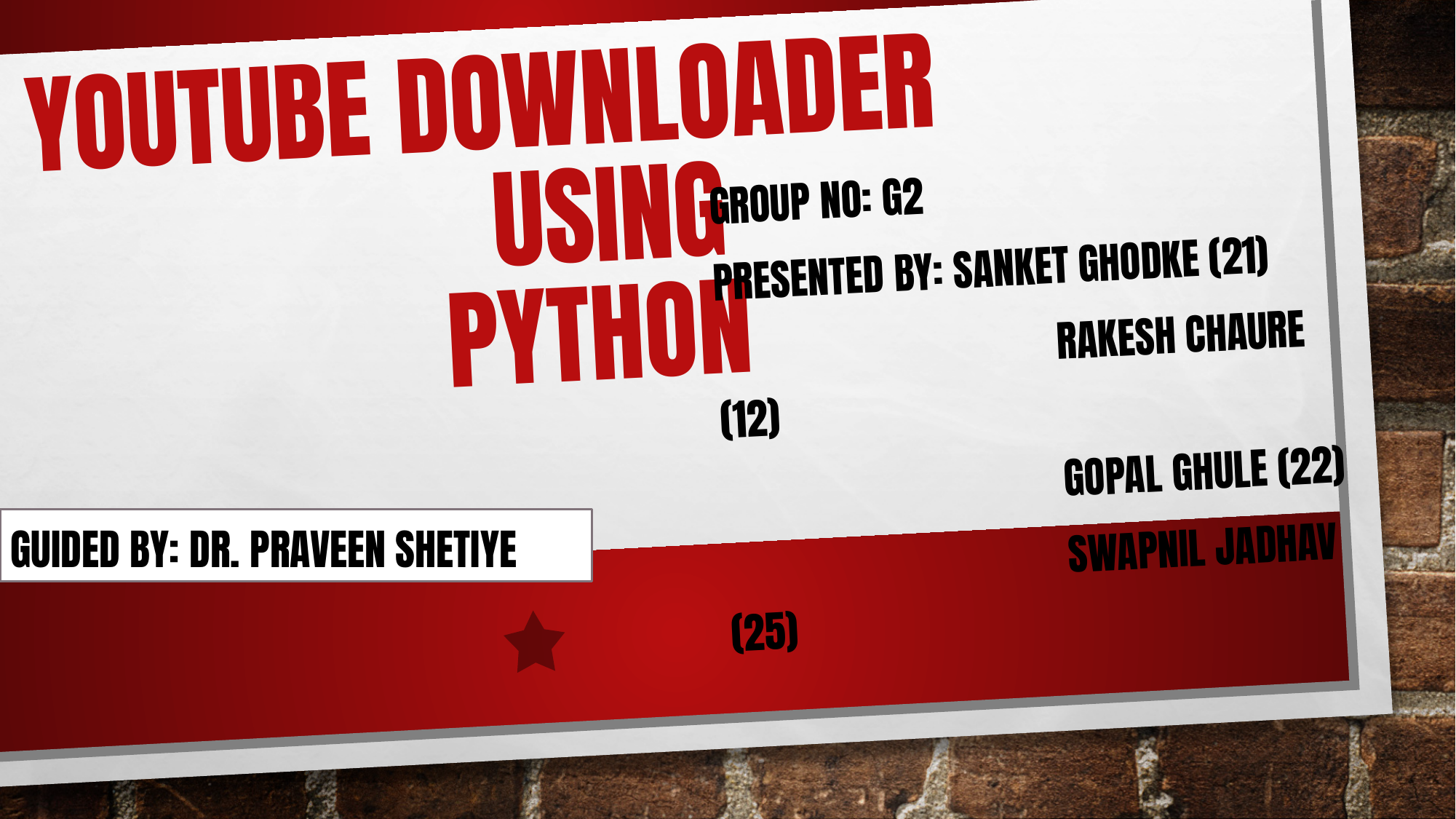

# YOUTUBE DOWNLOADER USING PYTHON
Group NO: G2
Presented BY: SANKET GHODKE (21)
                                  Rakesh Chaure (12)
                                  Gopal GHuLE (22)
                                  swapnil Jadhav (25)

Guided By: Dr. Praveen Shetiye